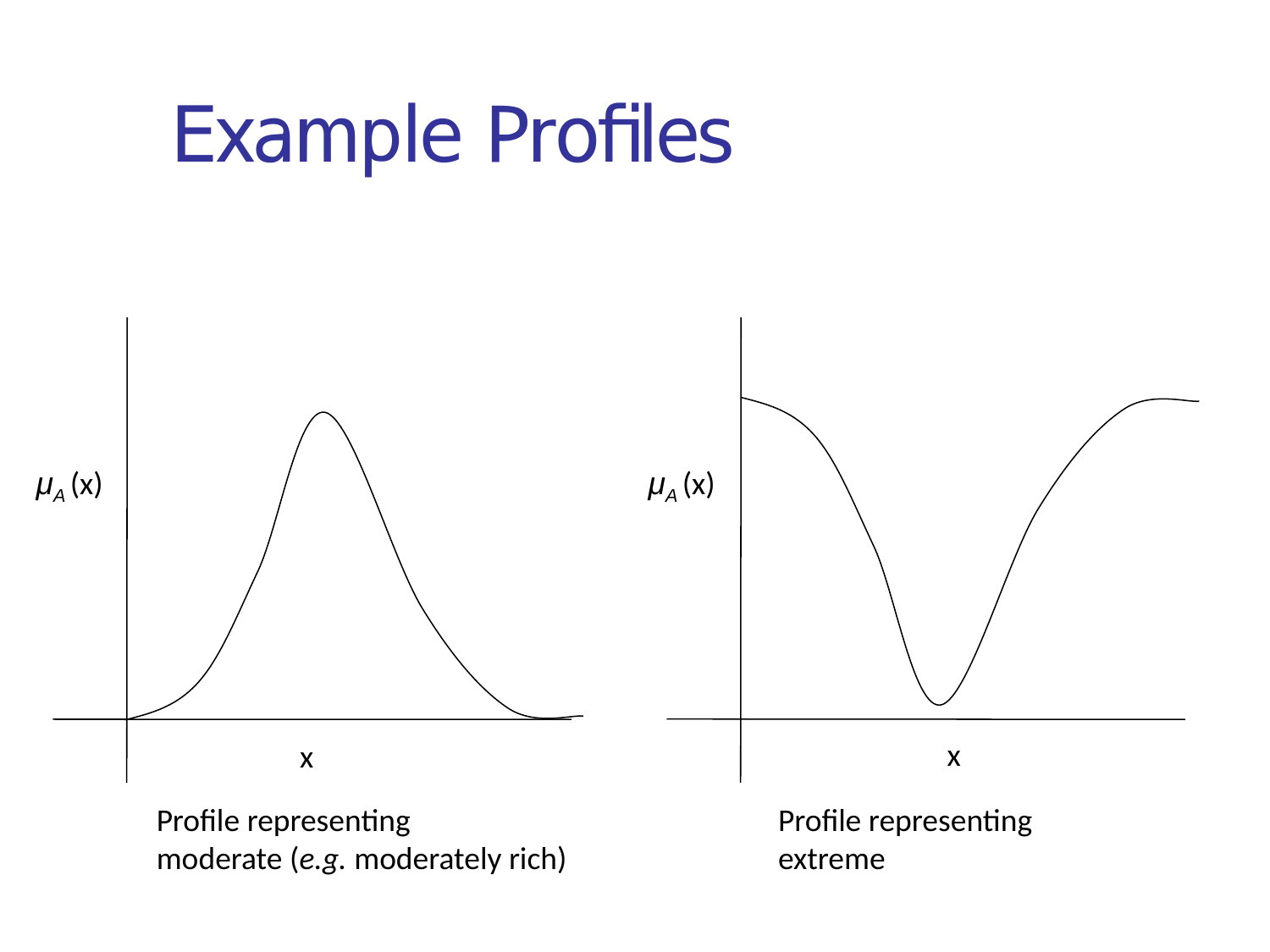

Example Profiles

μA (x)
μA (x)
x
x
Profile representing
moderate (e.g. moderately rich)
Profile representing
extreme